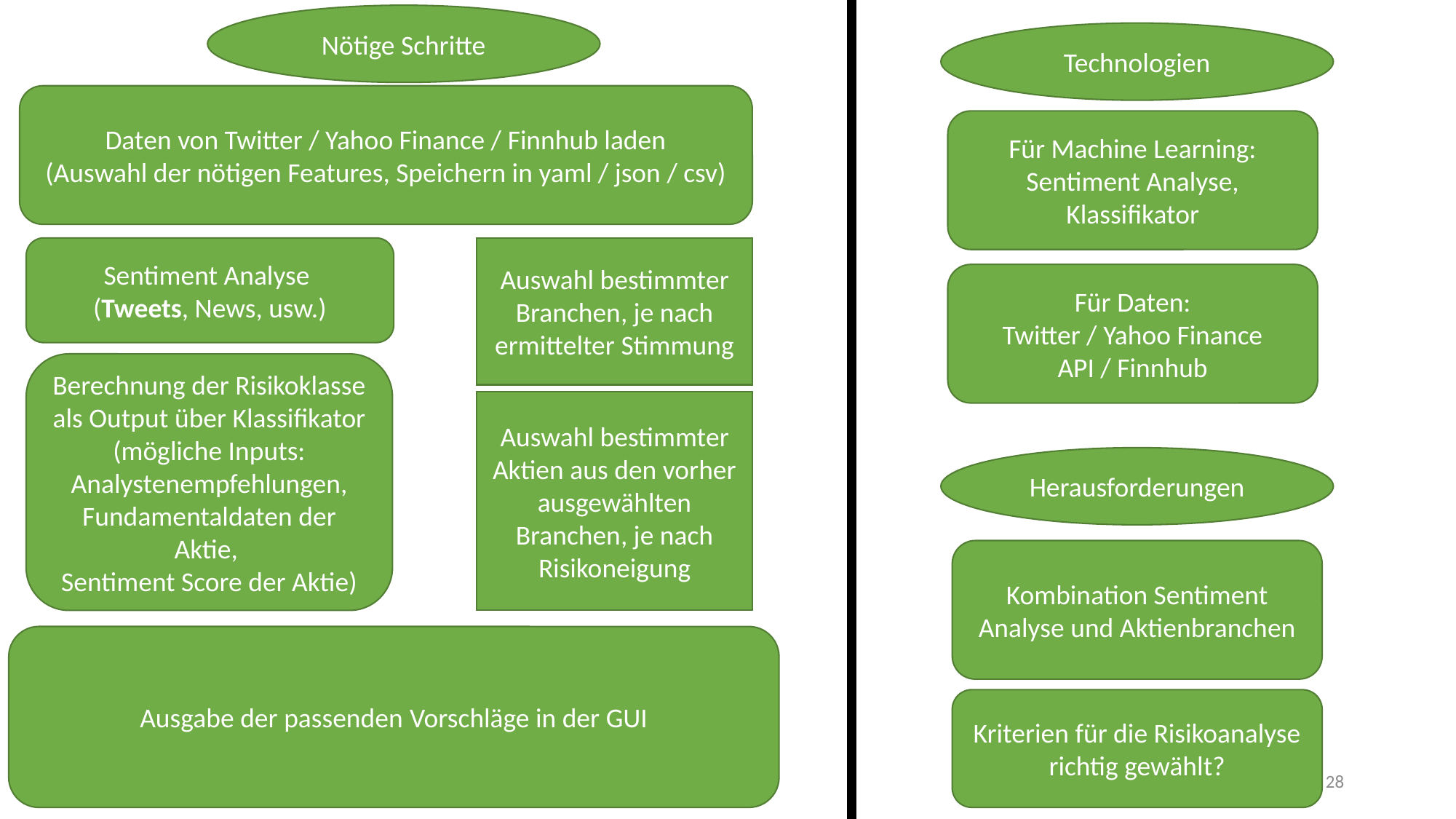

Nötige Schritte
Technologien
Daten von Twitter / Yahoo Finance / Finnhub laden
(Auswahl der nötigen Features, Speichern in yaml / json / csv)
Für Machine Learning:
Sentiment Analyse, Klassifikator
Sentiment Analyse
(Tweets, News, usw.)
Auswahl bestimmter Branchen, je nach ermittelter Stimmung
Für Daten:
Twitter / Yahoo Finance API / Finnhub
Berechnung der Risikoklasse als Output über Klassifikator
(mögliche Inputs: Analystenempfehlungen, Fundamentaldaten der Aktie,
Sentiment Score der Aktie)
Auswahl bestimmter Aktien aus den vorher ausgewählten Branchen, je nach Risikoneigung
Herausforderungen
Kombination Sentiment Analyse und Aktienbranchen
Ausgabe der passenden Vorschläge in der GUI
Kriterien für die Risikoanalyse richtig gewählt?
28